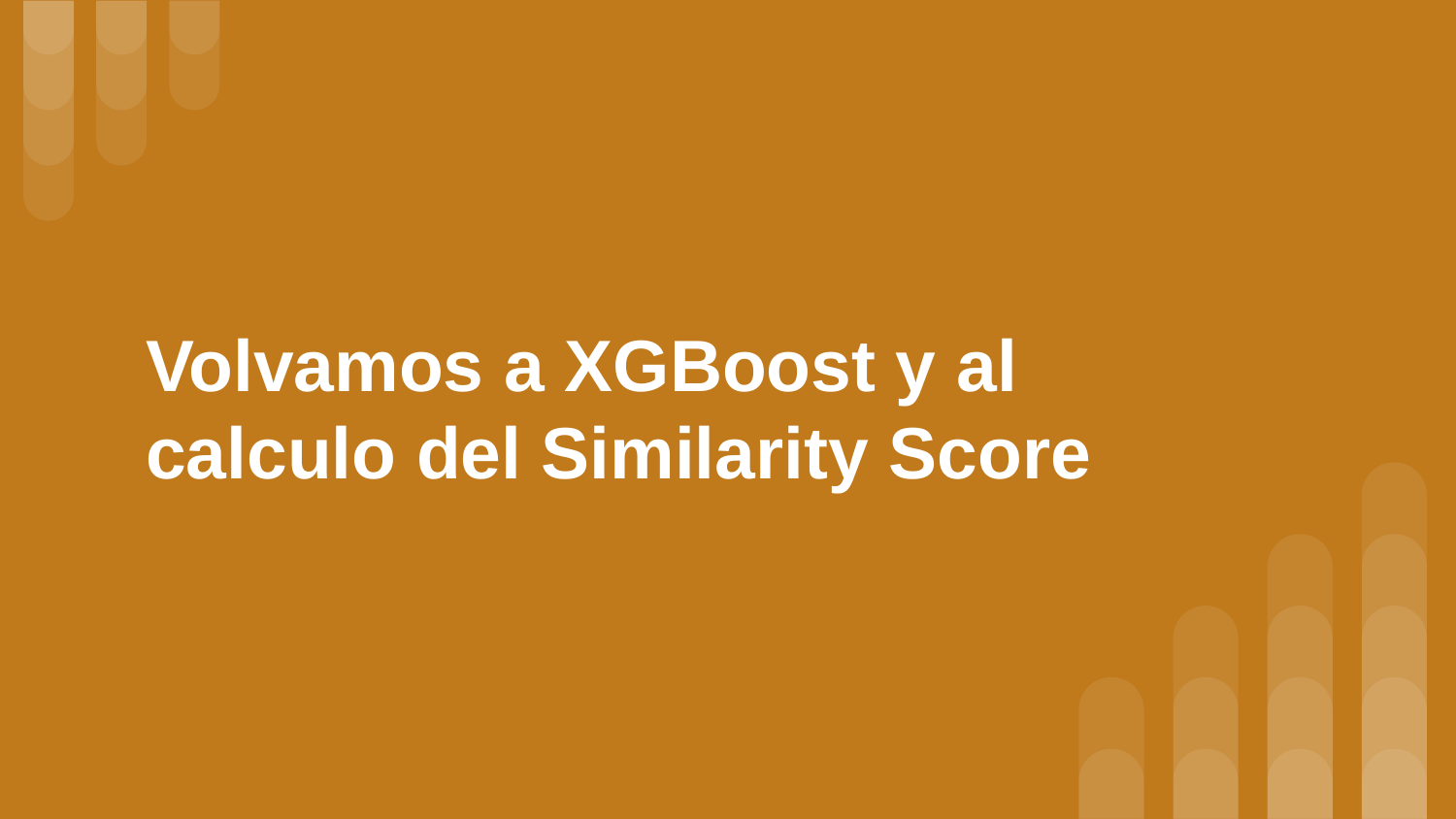

# Volvamos a XGBoost y al calculo del Similarity Score